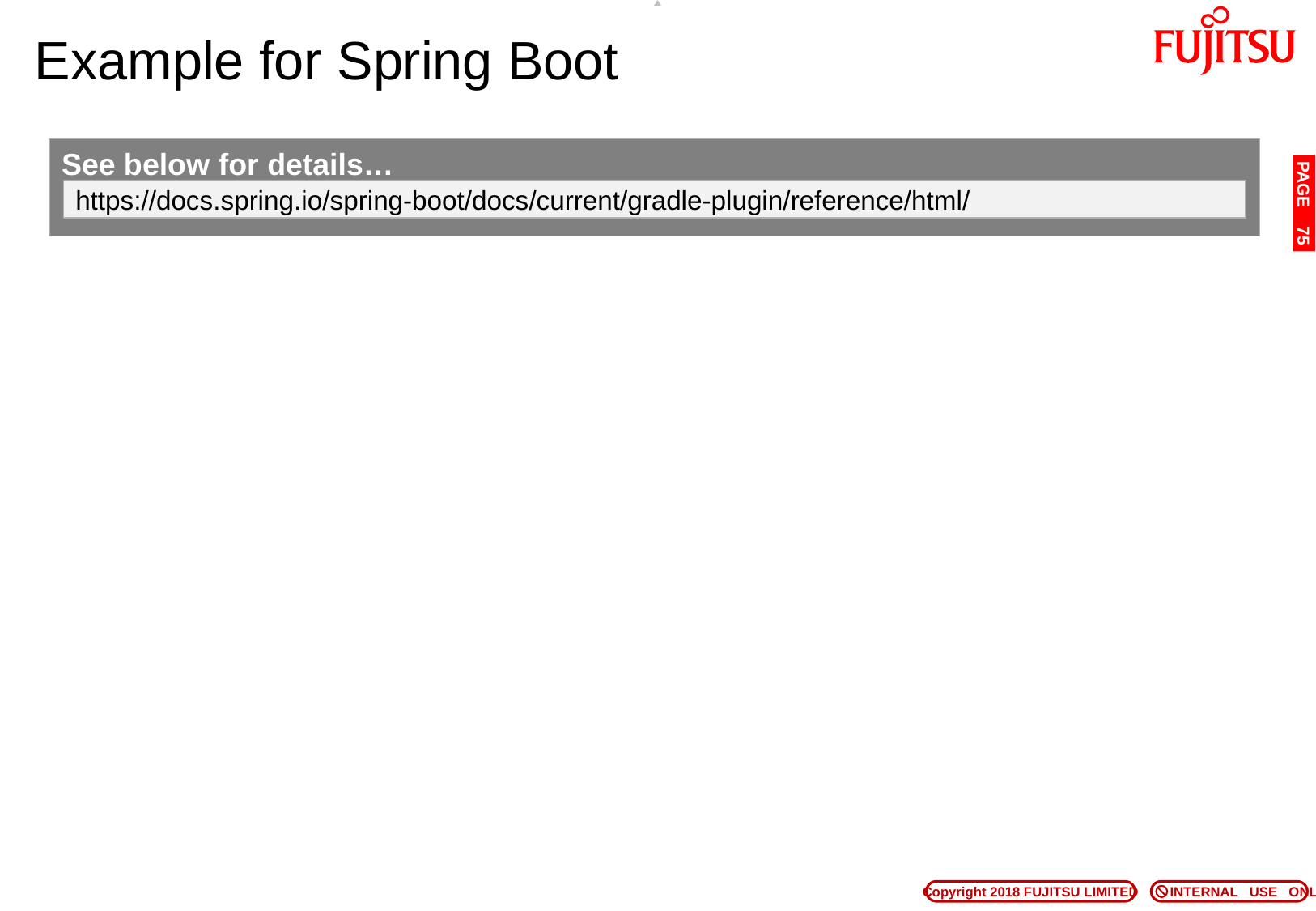

# Example for Spring Boot
See below for details…
https://docs.spring.io/spring-boot/docs/current/gradle-plugin/reference/html/
PAGE    75